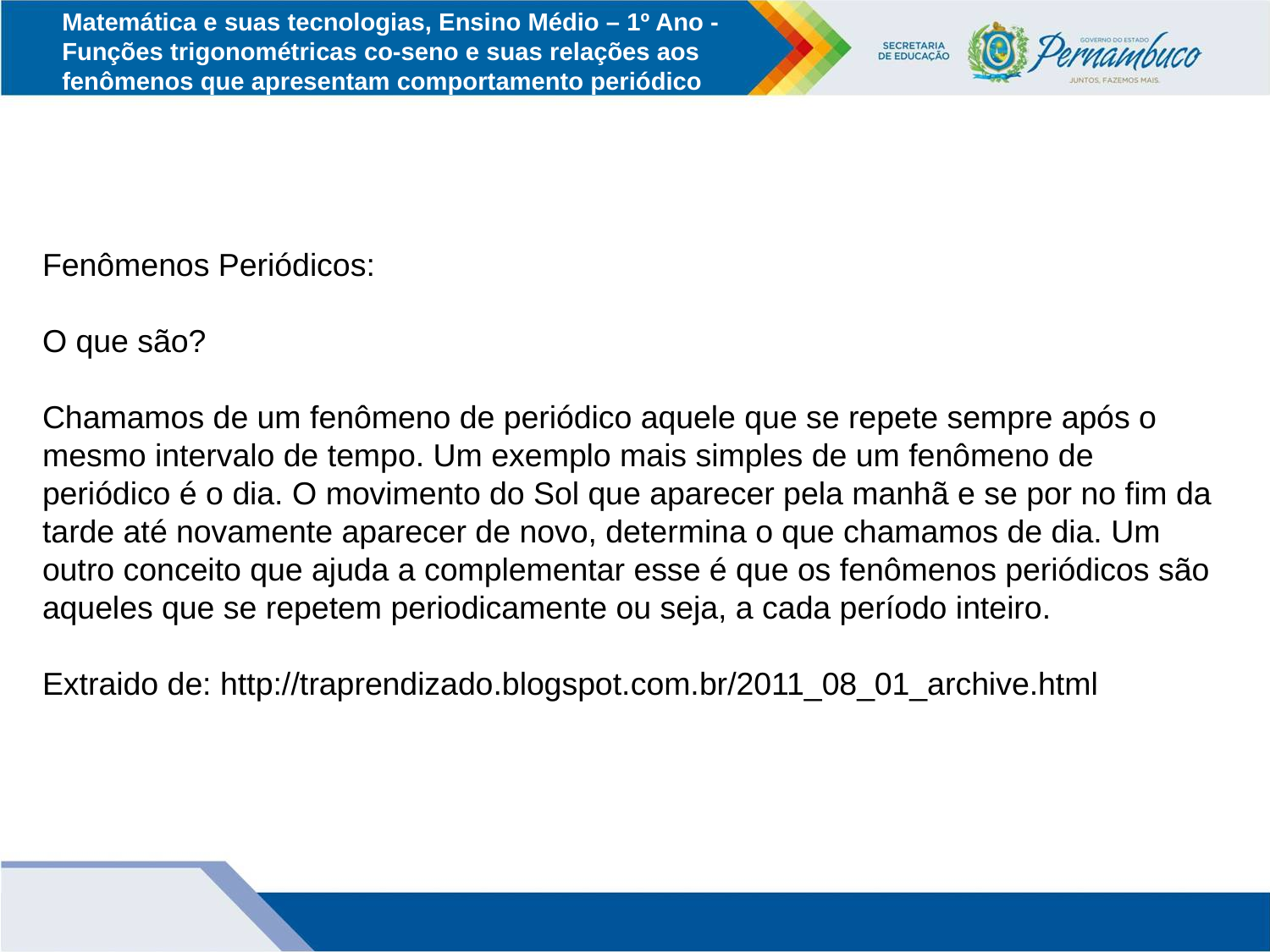

Matemática e suas tecnologias, Ensino Médio – 1º Ano - Funções trigonométricas co-seno e suas relações aos fenômenos que apresentam comportamento periódico
Fenômenos Periódicos:

O que são?

Chamamos de um fenômeno de periódico aquele que se repete sempre após o mesmo intervalo de tempo. Um exemplo mais simples de um fenômeno de periódico é o dia. O movimento do Sol que aparecer pela manhã e se por no fim da tarde até novamente aparecer de novo, determina o que chamamos de dia. Um outro conceito que ajuda a complementar esse é que os fenômenos periódicos são aqueles que se repetem periodicamente ou seja, a cada período inteiro.

Extraido de: http://traprendizado.blogspot.com.br/2011_08_01_archive.html